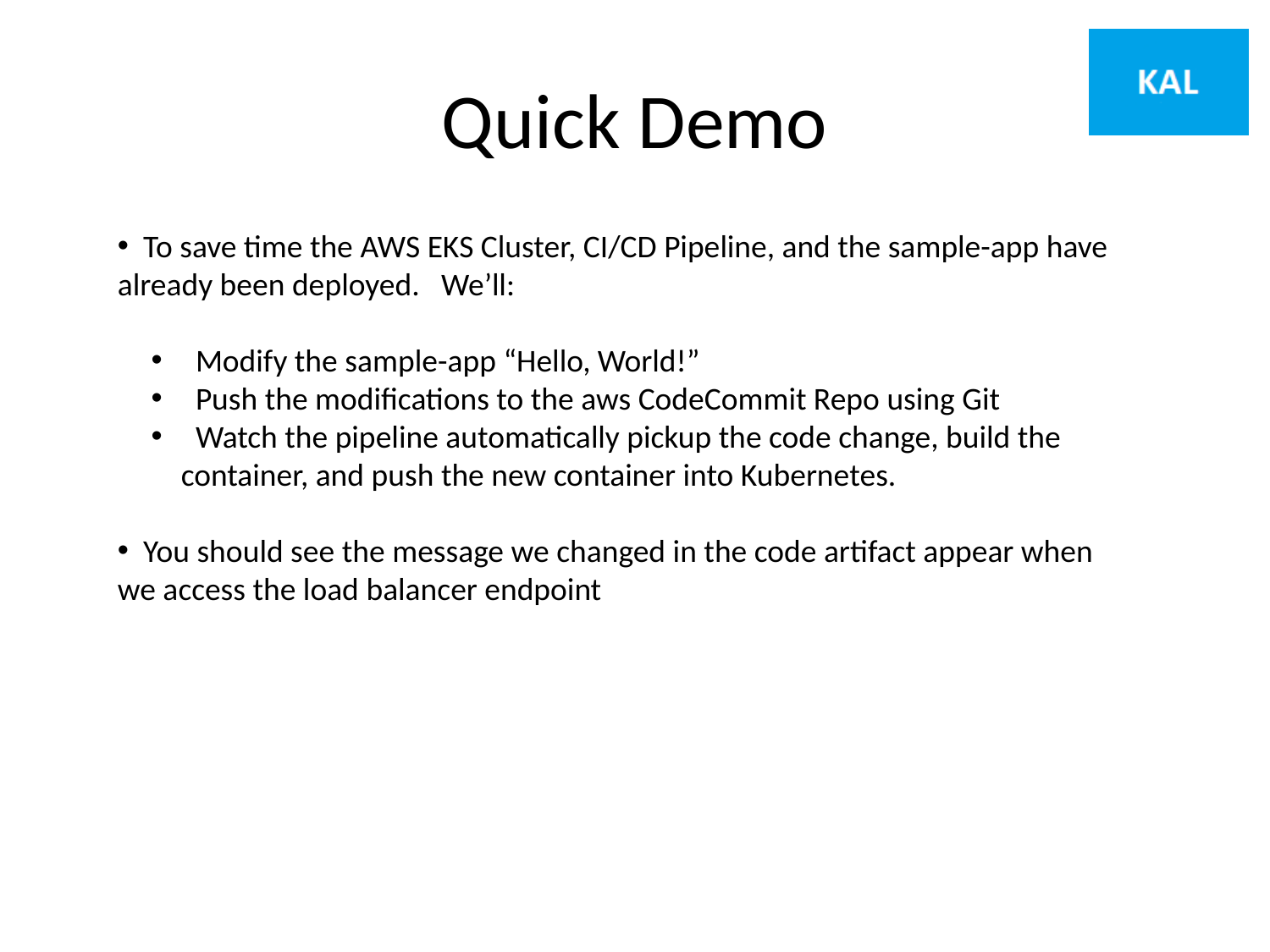

# Quick Demo
  To save time the AWS EKS Cluster, CI/CD Pipeline, and the sample-app have already been deployed.   We’ll:

  Modify the sample-app “Hello, World!”
  Push the modifications to the aws CodeCommit Repo using Git
  Watch the pipeline automatically pickup the code change, build the container, and push the new container into Kubernetes.

  You should see the message we changed in the code artifact appear when we access the load balancer endpoint